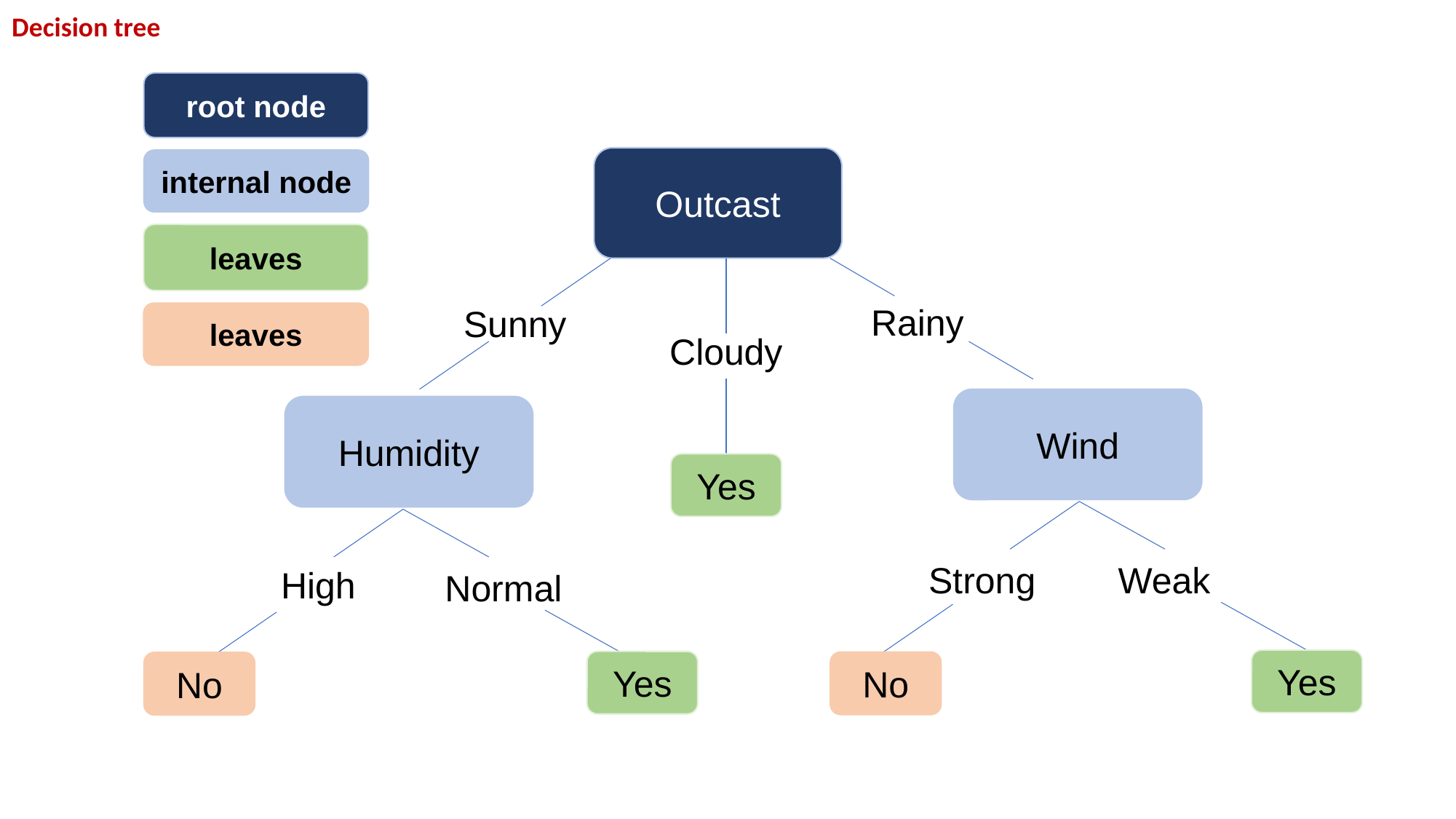

Decision tree
root node
Outcast
Rainy
Sunny
Cloudy
Wind
Humidity
Yes
Strong
Weak
High
Normal
Yes
Yes
No
No
internal node
leaves
leaves